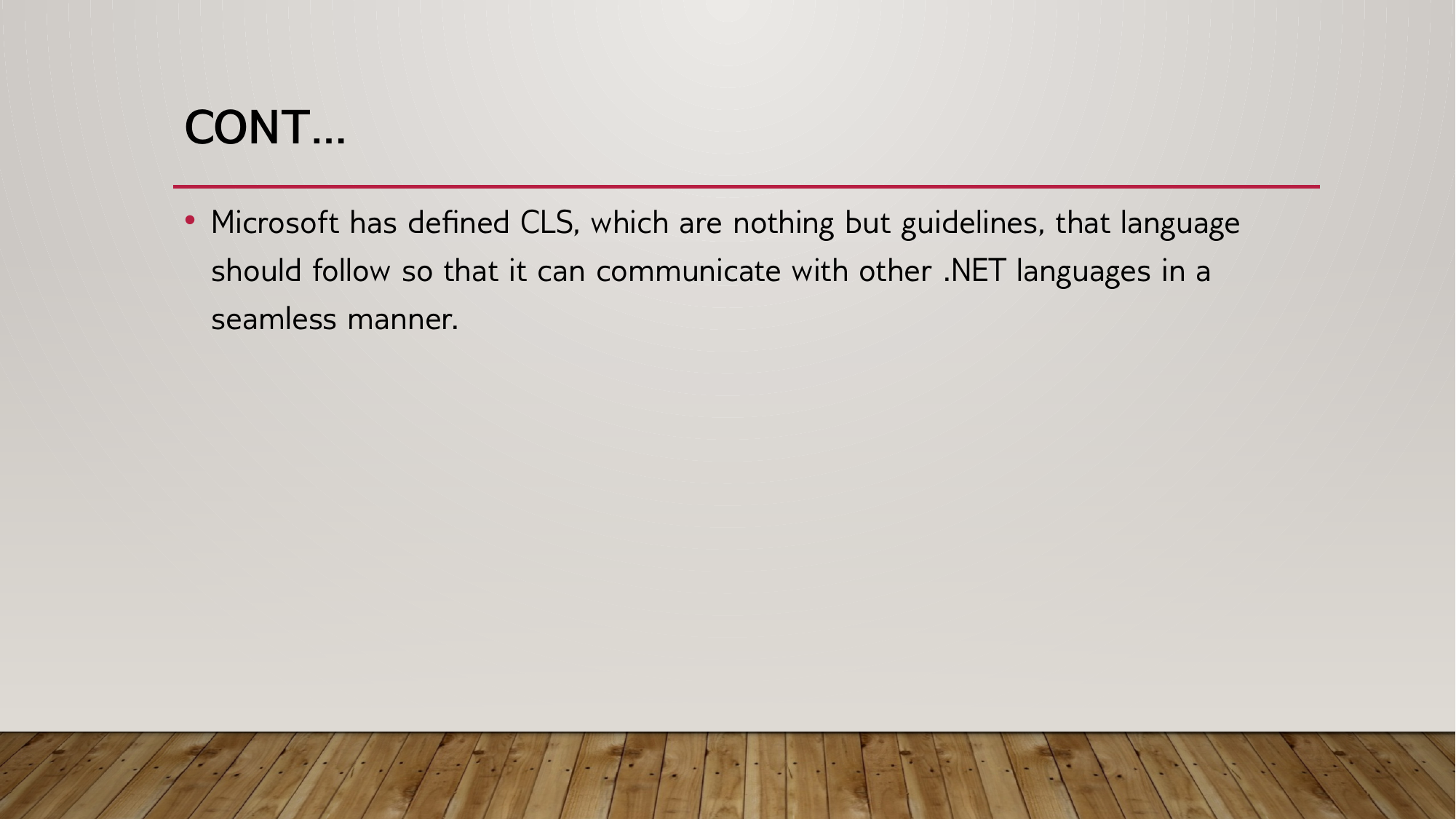

# Cont…
Microsoft has defined CLS, which are nothing but guidelines, that language should follow so that it can communicate with other .NET languages in a seamless manner.